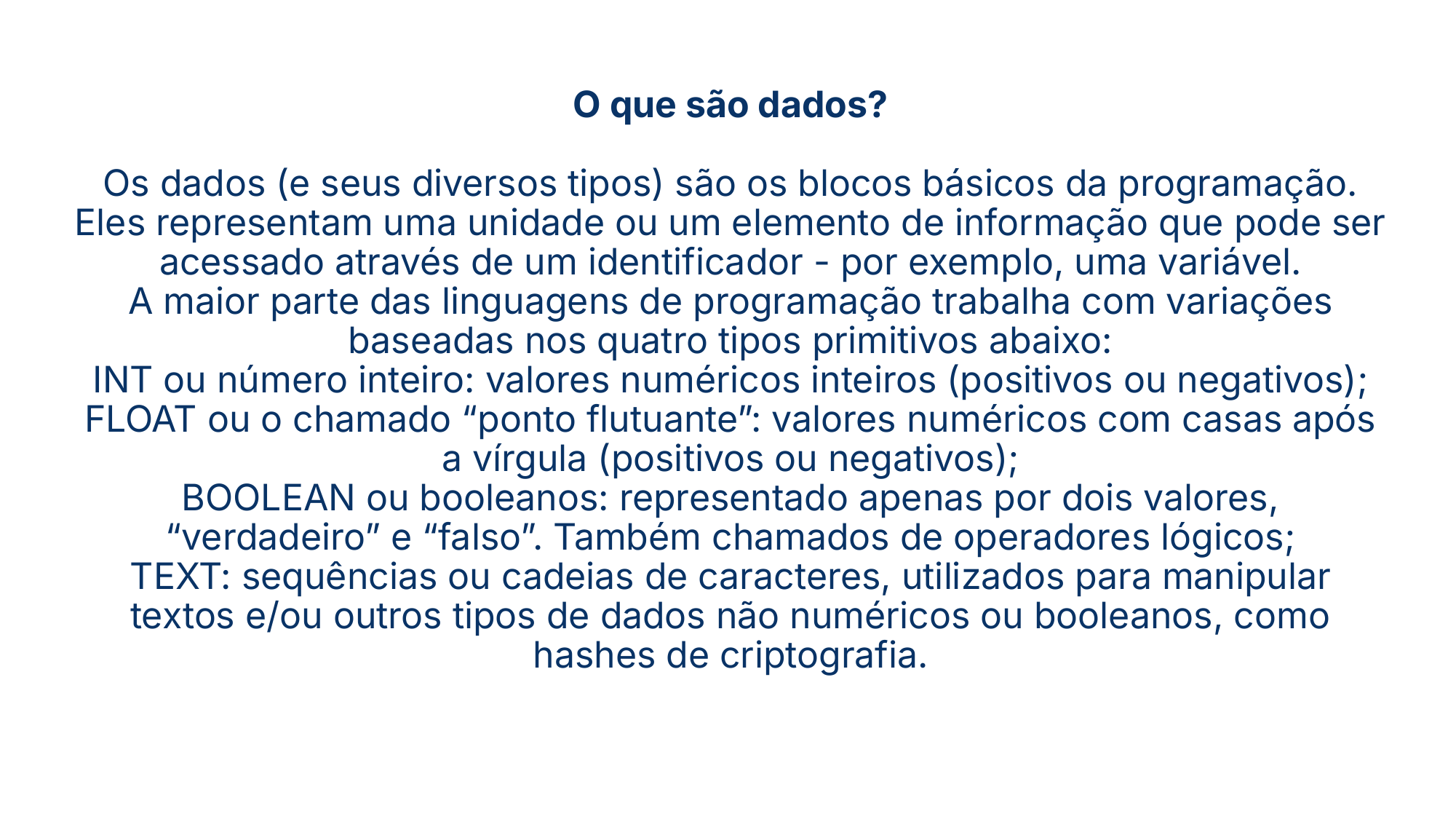

# O que são dados? Os dados (e seus diversos tipos) são os blocos básicos da programação. Eles representam uma unidade ou um elemento de informação que pode ser acessado através de um identificador - por exemplo, uma variável. A maior parte das linguagens de programação trabalha com variações baseadas nos quatro tipos primitivos abaixo: INT ou número inteiro: valores numéricos inteiros (positivos ou negativos); FLOAT ou o chamado “ponto flutuante”: valores numéricos com casas após a vírgula (positivos ou negativos); BOOLEAN ou booleanos: representado apenas por dois valores, “verdadeiro” e “falso”. Também chamados de operadores lógicos; TEXT: sequências ou cadeias de caracteres, utilizados para manipular textos e/ou outros tipos de dados não numéricos ou booleanos, como hashes de criptografia.